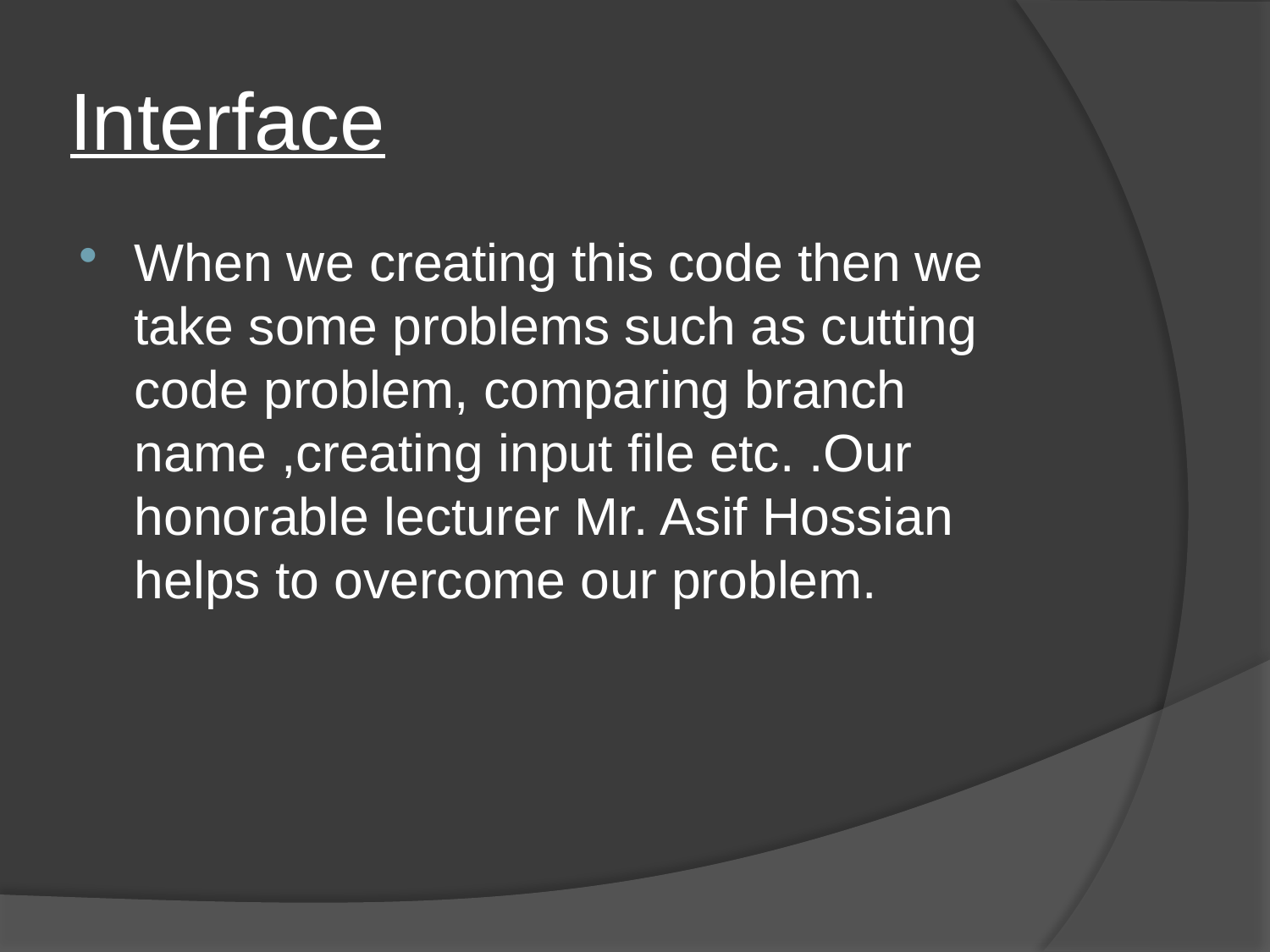

# Interface
When we creating this code then we take some problems such as cutting code problem, comparing branch name ,creating input file etc. .Our honorable lecturer Mr. Asif Hossian helps to overcome our problem.